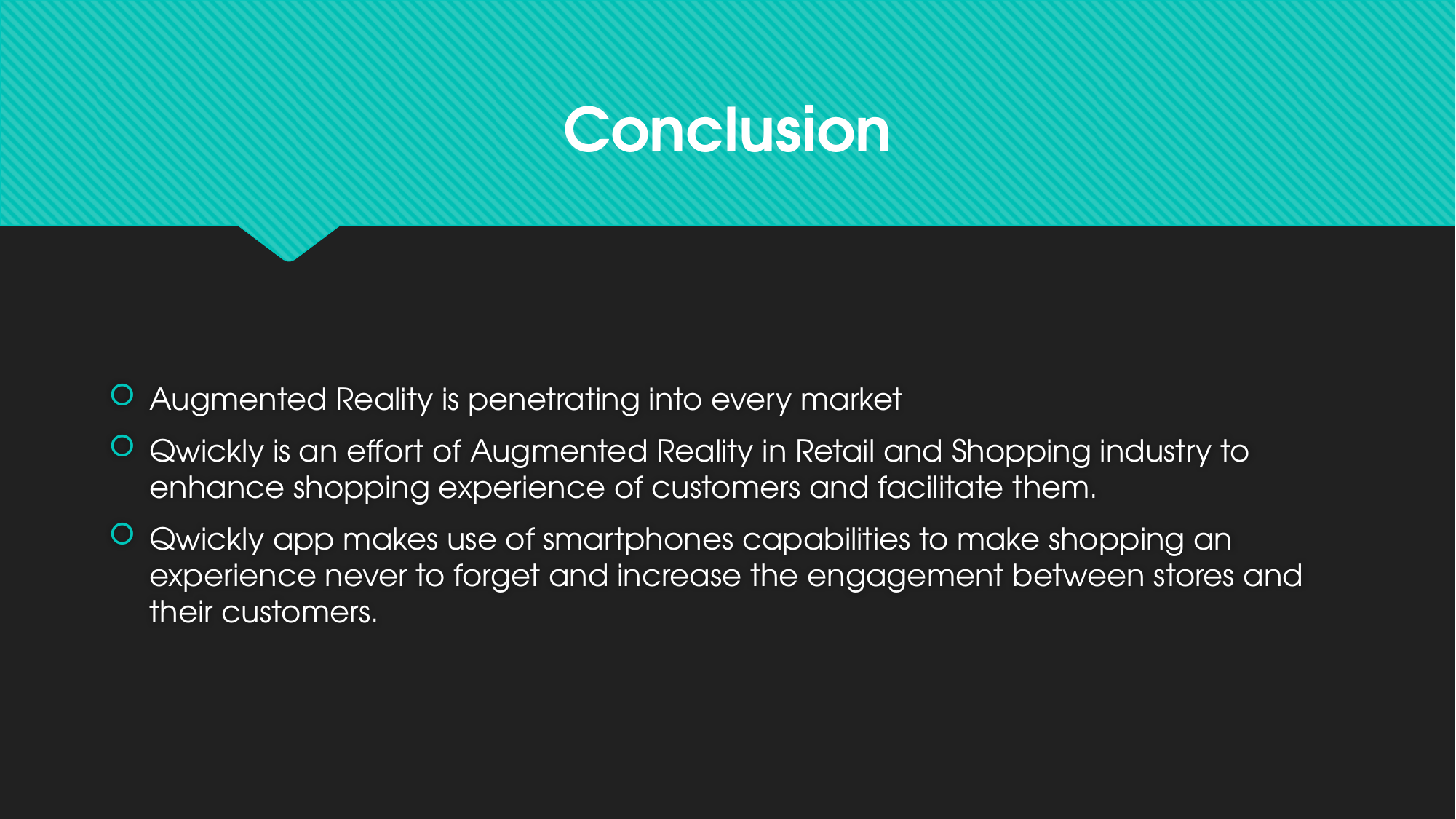

# Conclusion
Augmented Reality is penetrating into every market
Qwickly is an effort of Augmented Reality in Retail and Shopping industry to enhance shopping experience of customers and facilitate them.
Qwickly app makes use of smartphones capabilities to make shopping an experience never to forget and increase the engagement between stores and their customers.